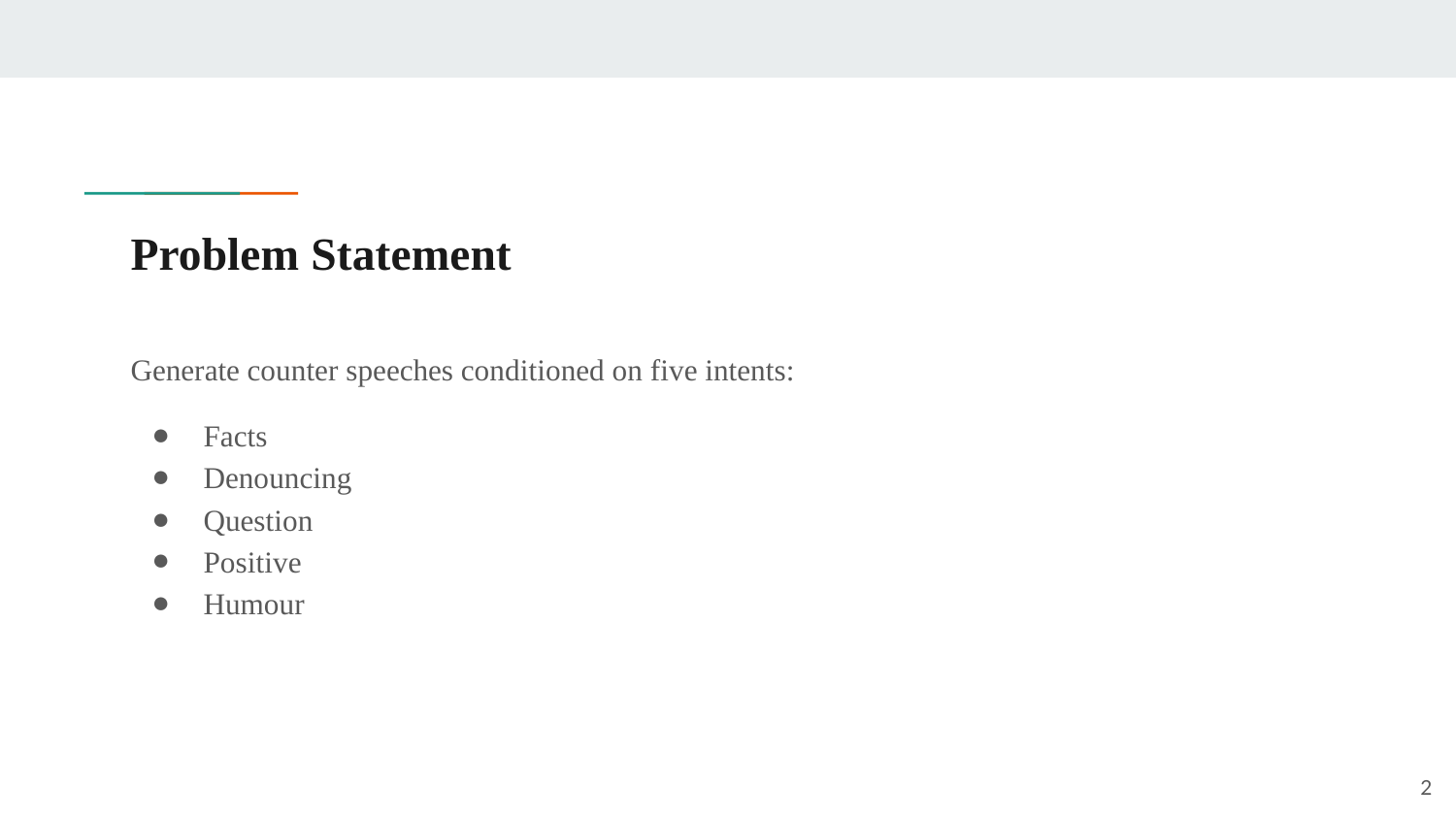

# Problem Statement
Generate counter speeches conditioned on five intents:
Facts
Denouncing
Question
Positive
Humour
2